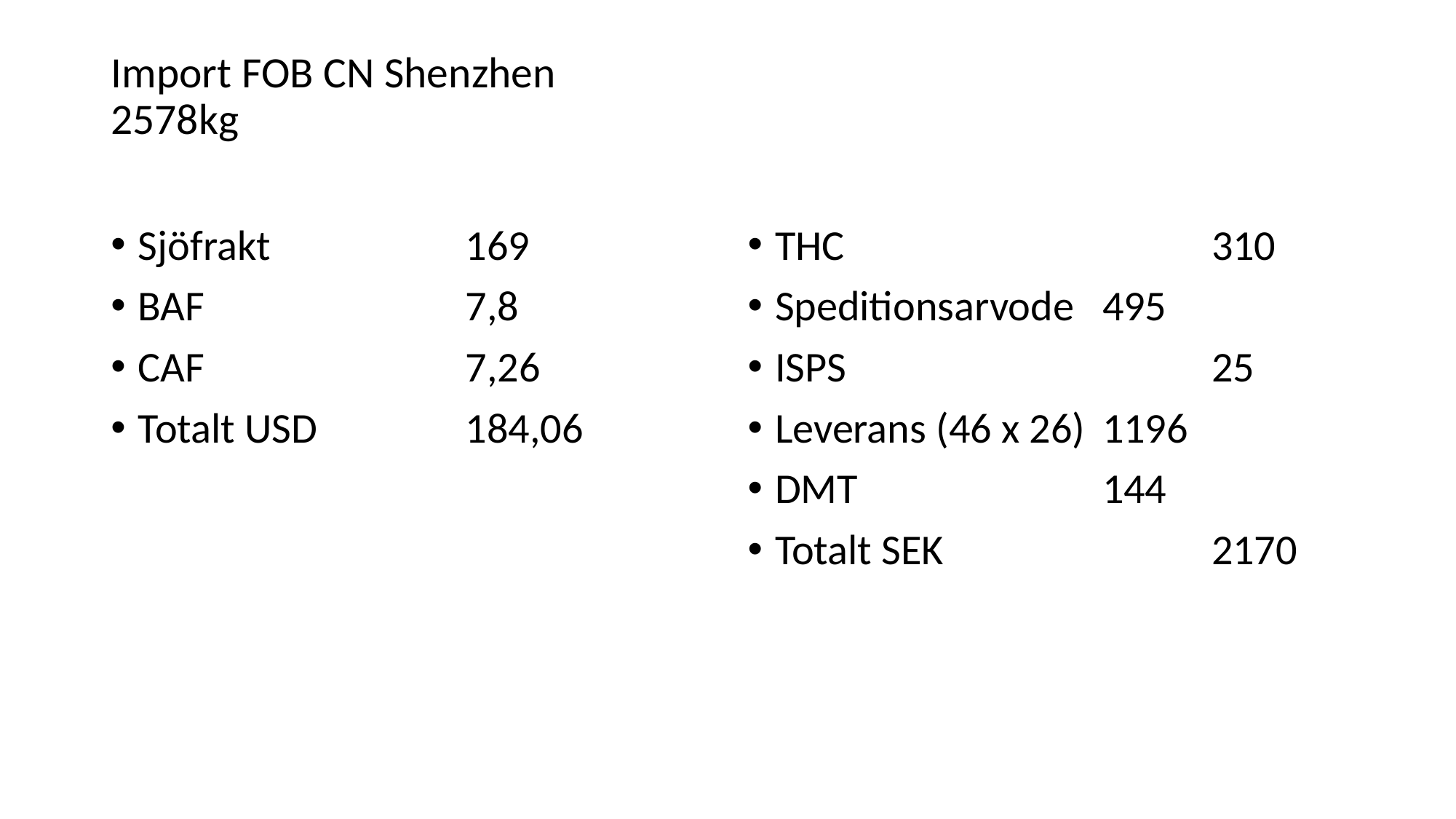

# Import FOB CN Shenzhen 2578kg
Sjöfrakt		169
BAF			7,8
CAF			7,26
Totalt USD		184,06

THC				310
Speditionsarvode	495
ISPS				25
Leverans (46 x 26)	1196
DMT			144
Totalt SEK			2170